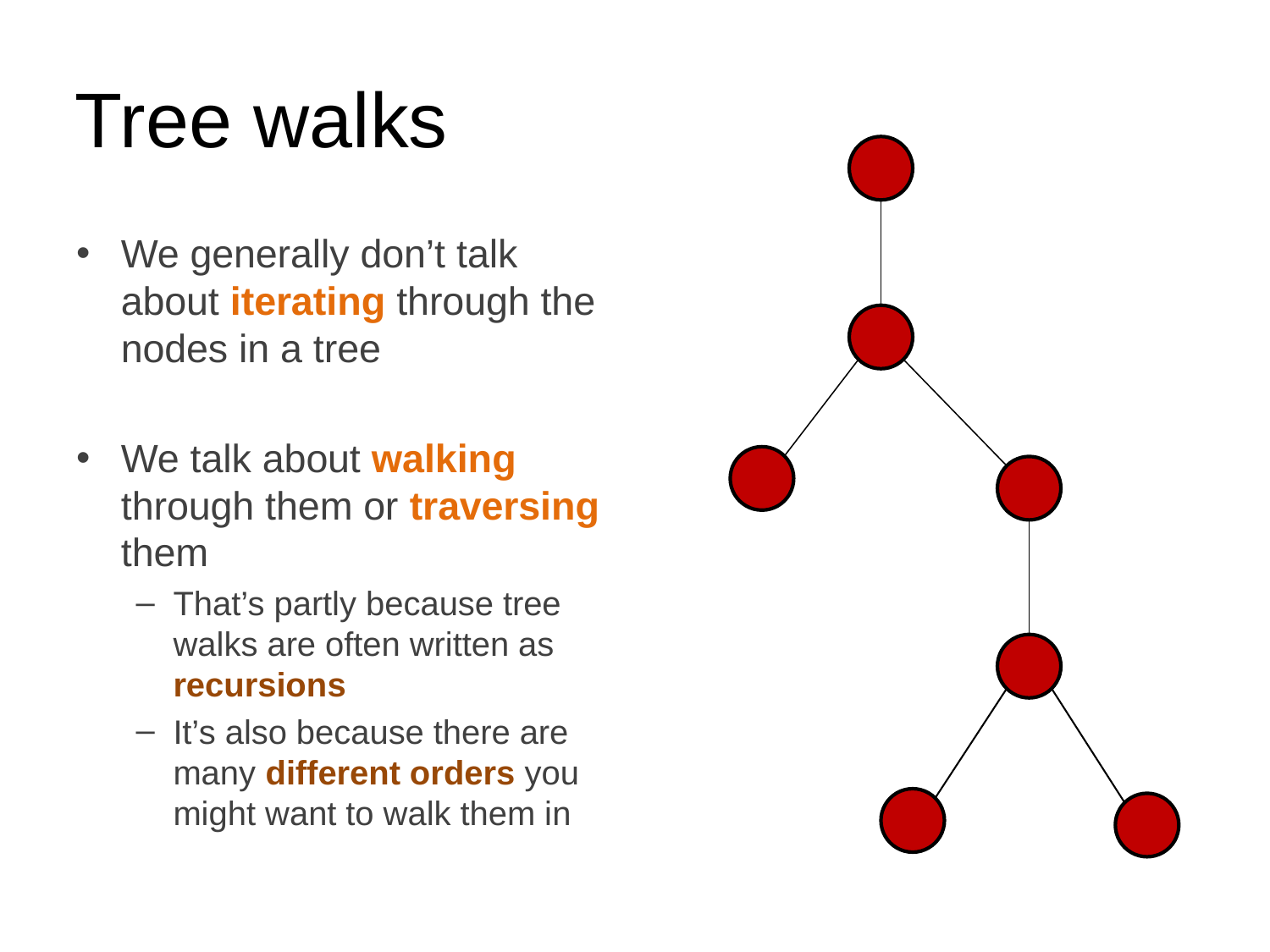

# Tree walks

We generally don’t talk about iterating through the nodes in a tree

We talk about walking through them or traversing them
That’s partly because tree walks are often written as recursions
It’s also because there are many different orders you might want to walk them in